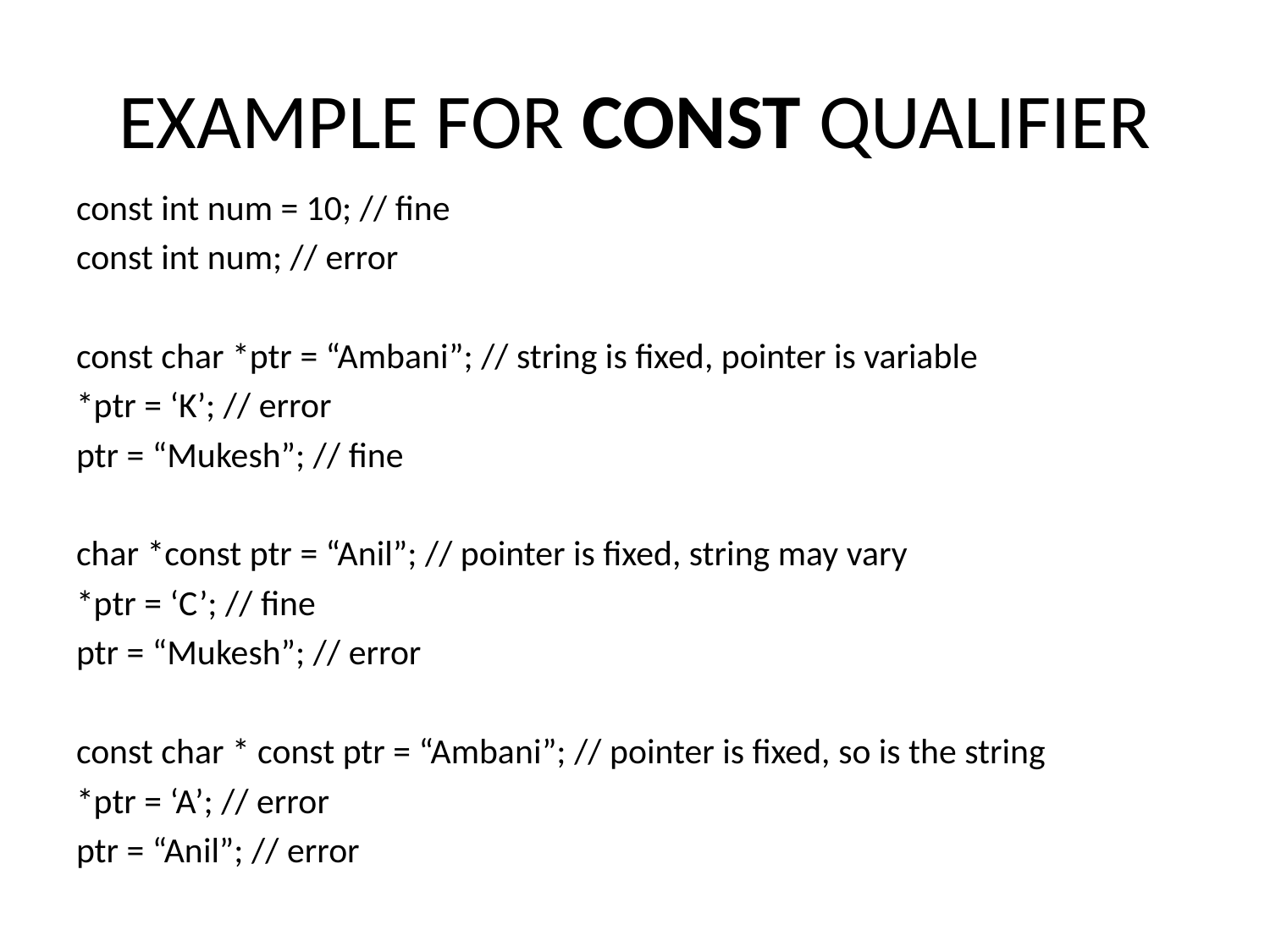

# EXAMPLE FOR CONST QUALIFIER
const int num = 10; // fine
const int num; // error

const char *ptr = “Ambani”; // string is fixed, pointer is variable
*ptr = ‘K’; // error
ptr = “Mukesh”; // fine

char *const ptr = “Anil”; // pointer is fixed, string may vary
*ptr = ‘C’; // fine
ptr = “Mukesh”; // error

const char * const ptr = “Ambani”; // pointer is fixed, so is the string
*ptr = ‘A’; // error
ptr = “Anil”; // error